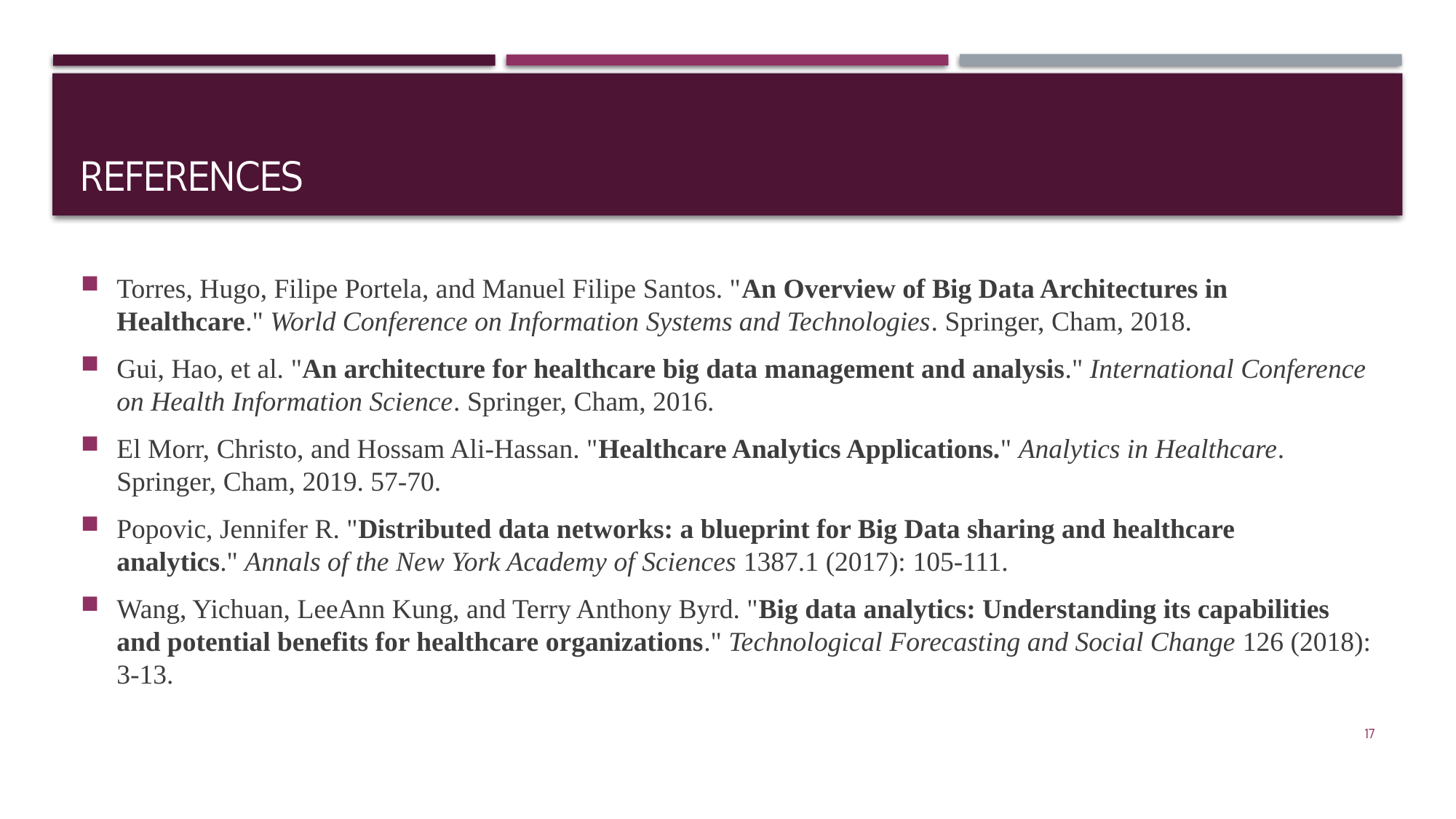

# REFERENCES
Torres, Hugo, Filipe Portela, and Manuel Filipe Santos. "An Overview of Big Data Architectures in Healthcare." World Conference on Information Systems and Technologies. Springer, Cham, 2018.
Gui, Hao, et al. "An architecture for healthcare big data management and analysis." International Conference on Health Information Science. Springer, Cham, 2016.
El Morr, Christo, and Hossam Ali-Hassan. "Healthcare Analytics Applications." Analytics in Healthcare. Springer, Cham, 2019. 57-70.
Popovic, Jennifer R. "Distributed data networks: a blueprint for Big Data sharing and healthcare analytics." Annals of the New York Academy of Sciences 1387.1 (2017): 105-111.
Wang, Yichuan, LeeAnn Kung, and Terry Anthony Byrd. "Big data analytics: Understanding its capabilities and potential benefits for healthcare organizations." Technological Forecasting and Social Change 126 (2018): 3-13.
17